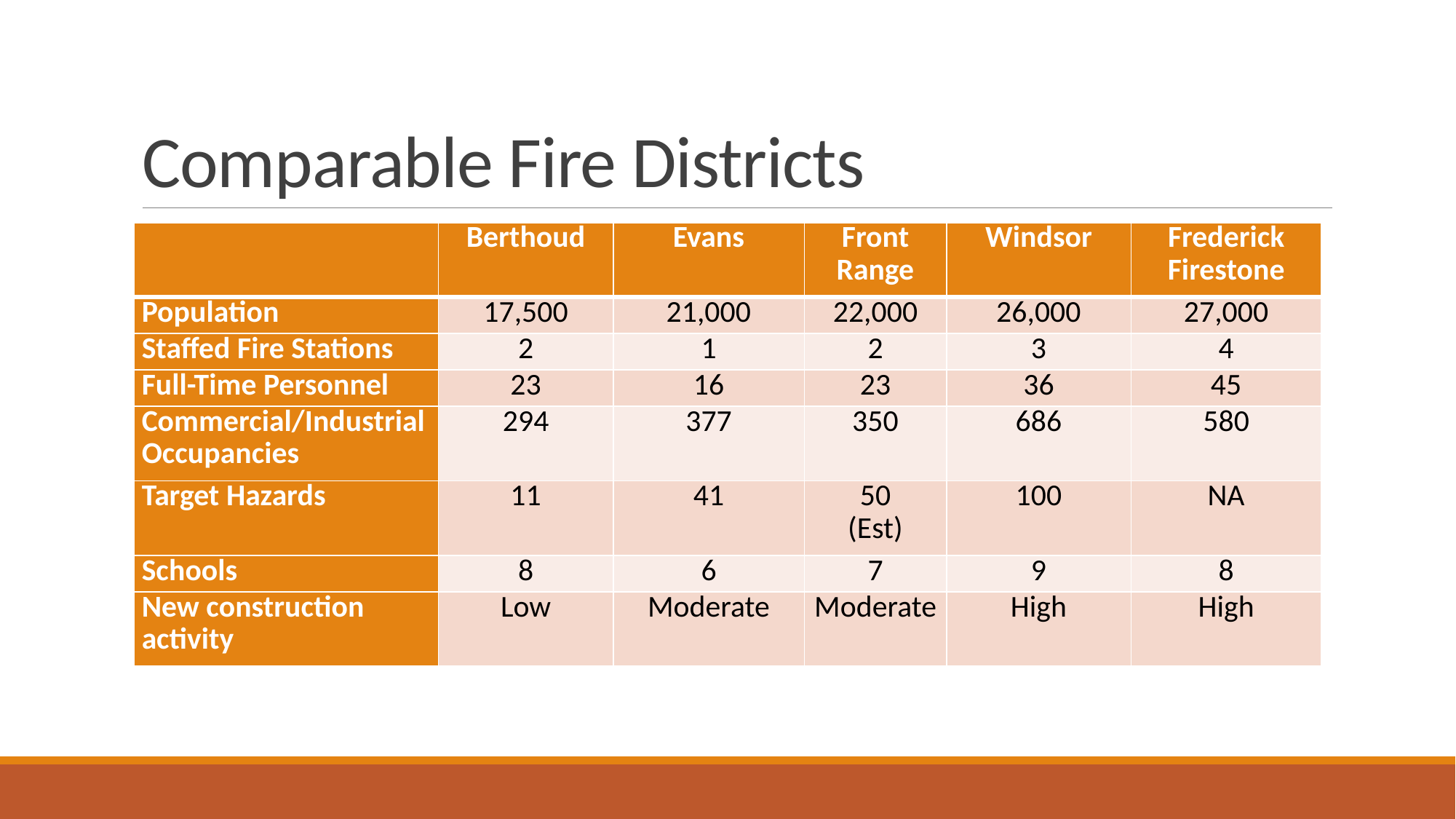

# Comparable Fire Districts
|  | Berthoud | Evans | Front Range | Windsor | Frederick Firestone |
| --- | --- | --- | --- | --- | --- |
| Population | 17,500 | 21,000 | 22,000 | 26,000 | 27,000 |
| Staffed Fire Stations | 2 | 1 | 2 | 3 | 4 |
| Full-Time Personnel | 23 | 16 | 23 | 36 | 45 |
| Commercial/Industrial Occupancies | 294 | 377 | 350 | 686 | 580 |
| Target Hazards | 11 | 41 | 50 (Est) | 100 | NA |
| Schools | 8 | 6 | 7 | 9 | 8 |
| New construction activity | Low | Moderate | Moderate | High | High |